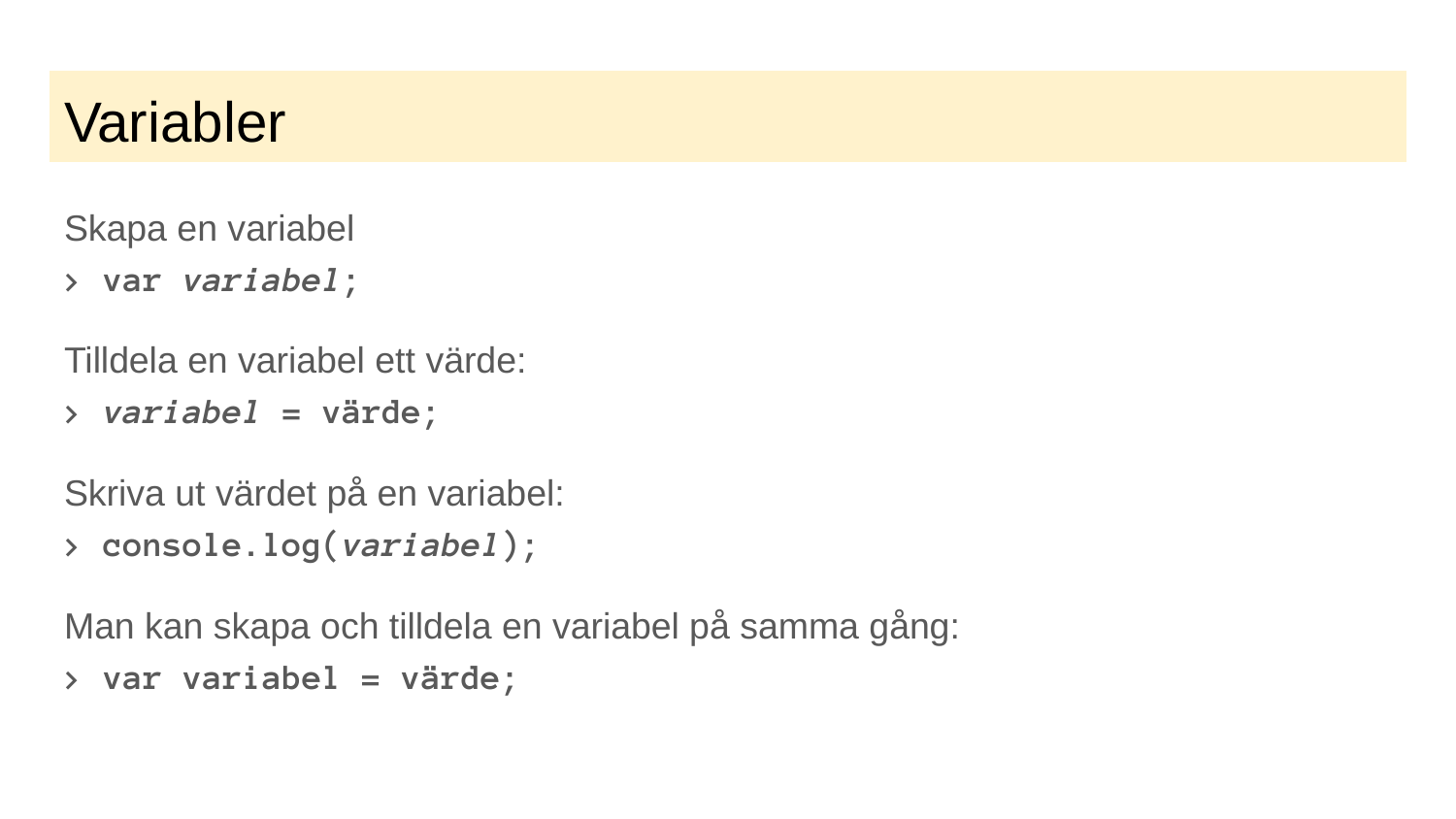

# Variabler
Skapa en variabel
> var variabel;
Tilldela en variabel ett värde:
> variabel = värde;
Skriva ut värdet på en variabel:
> console.log(variabel);
Man kan skapa och tilldela en variabel på samma gång:
> var variabel = värde;